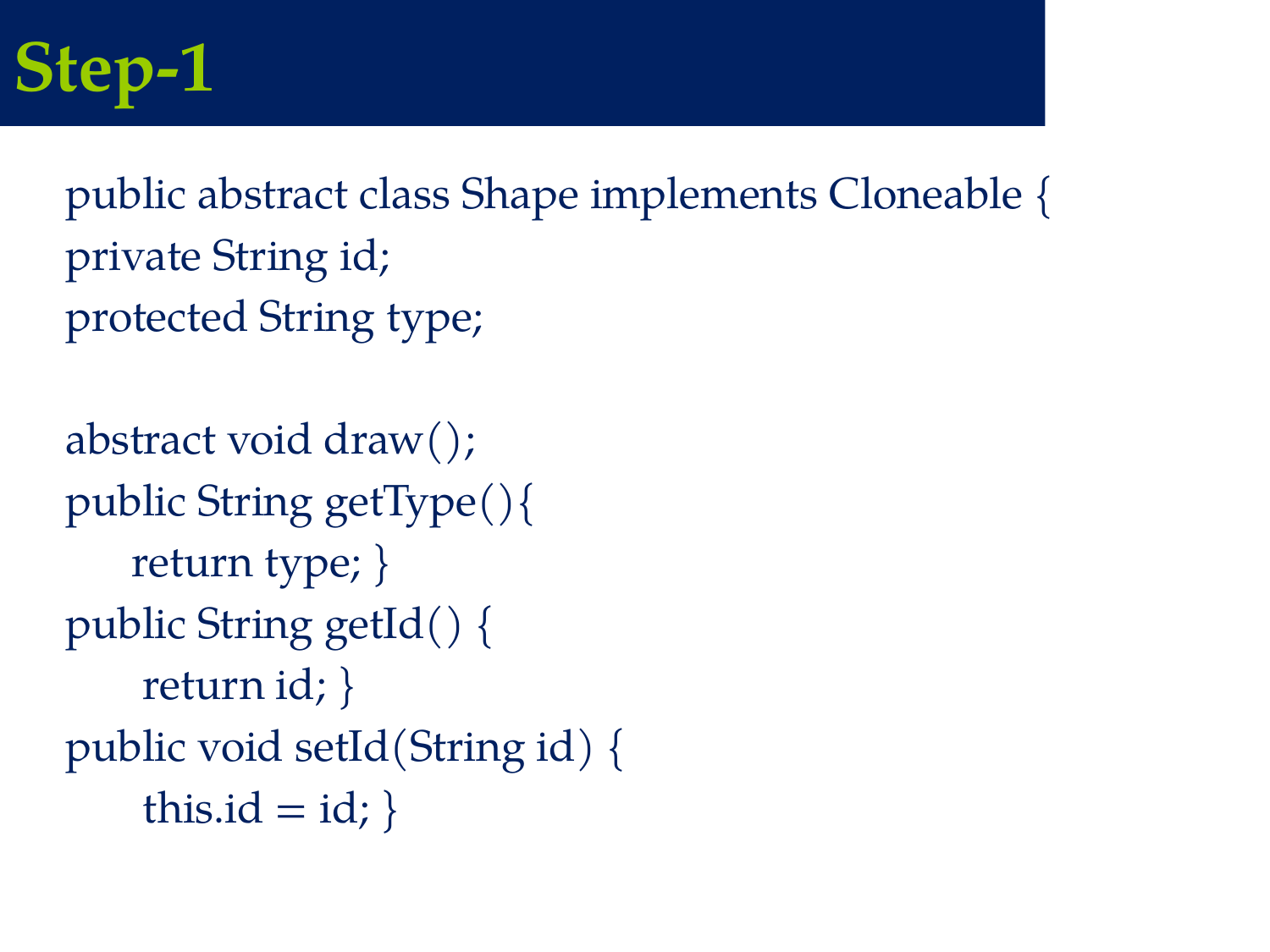

# Step-1
public abstract class Shape implements Cloneable {
private String id;
protected String type;

abstract void draw();
public String getType(){
      return type; }
public String getId() {
       return id; }
public void setId(String id) {
       this.id = id; }